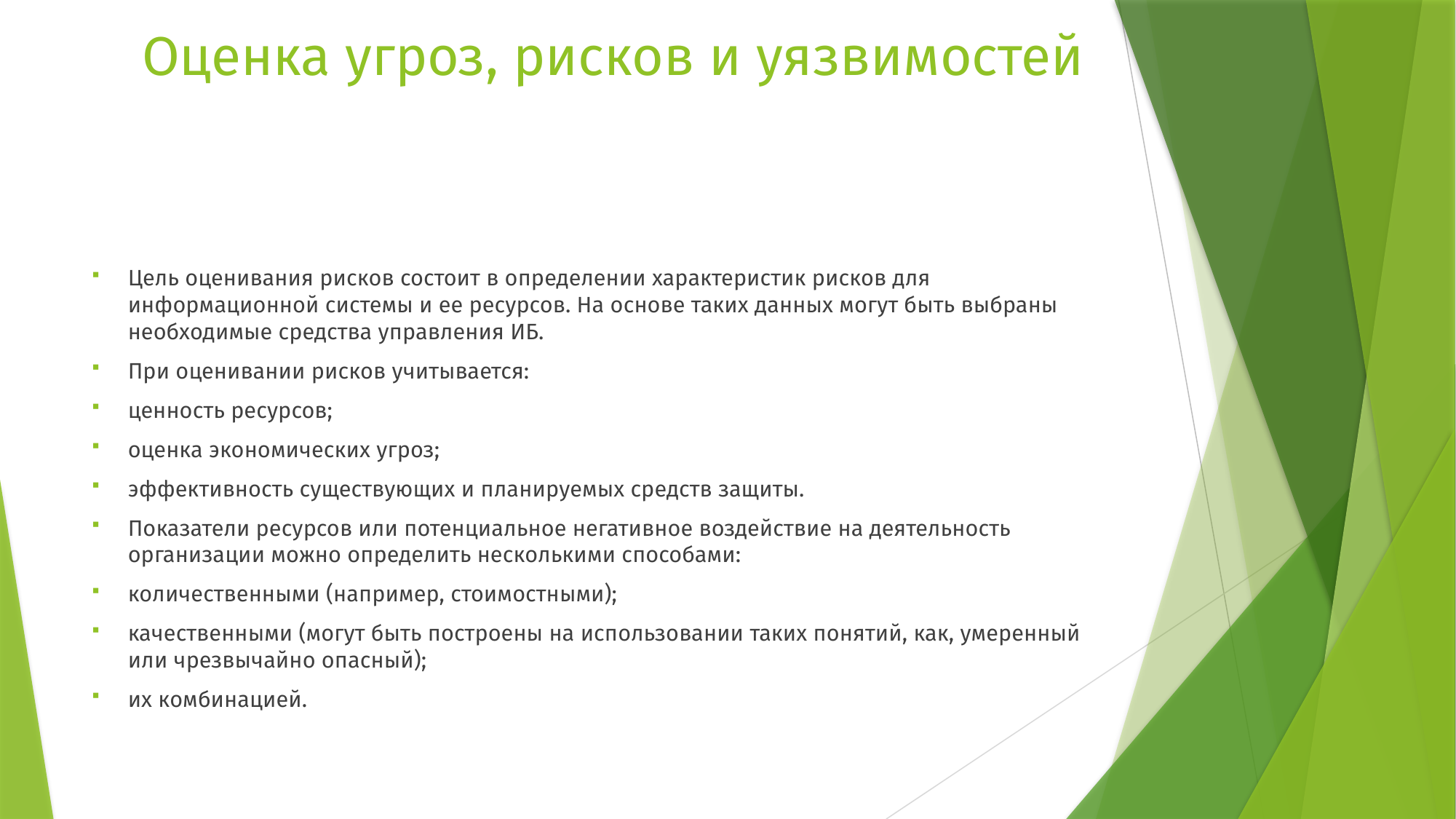

# Оценка угроз, рисков и уязвимостей
Цель оценивания рисков состоит в определении характеристик рисков для информационной системы и ее ресурсов. На основе таких данных могут быть выбраны необходимые средства управления ИБ.
При оценивании рисков учитывается:
ценность ресурсов;
оценка экономических угроз;
эффективность существующих и планируемых средств защиты.
Показатели ресурсов или потенциальное негативное воздействие на деятельность организации можно определить несколькими способами:
количественными (например, стоимостными);
качественными (могут быть построены на использовании таких понятий, как, умеренный или чрезвычайно опасный);
их комбинацией.